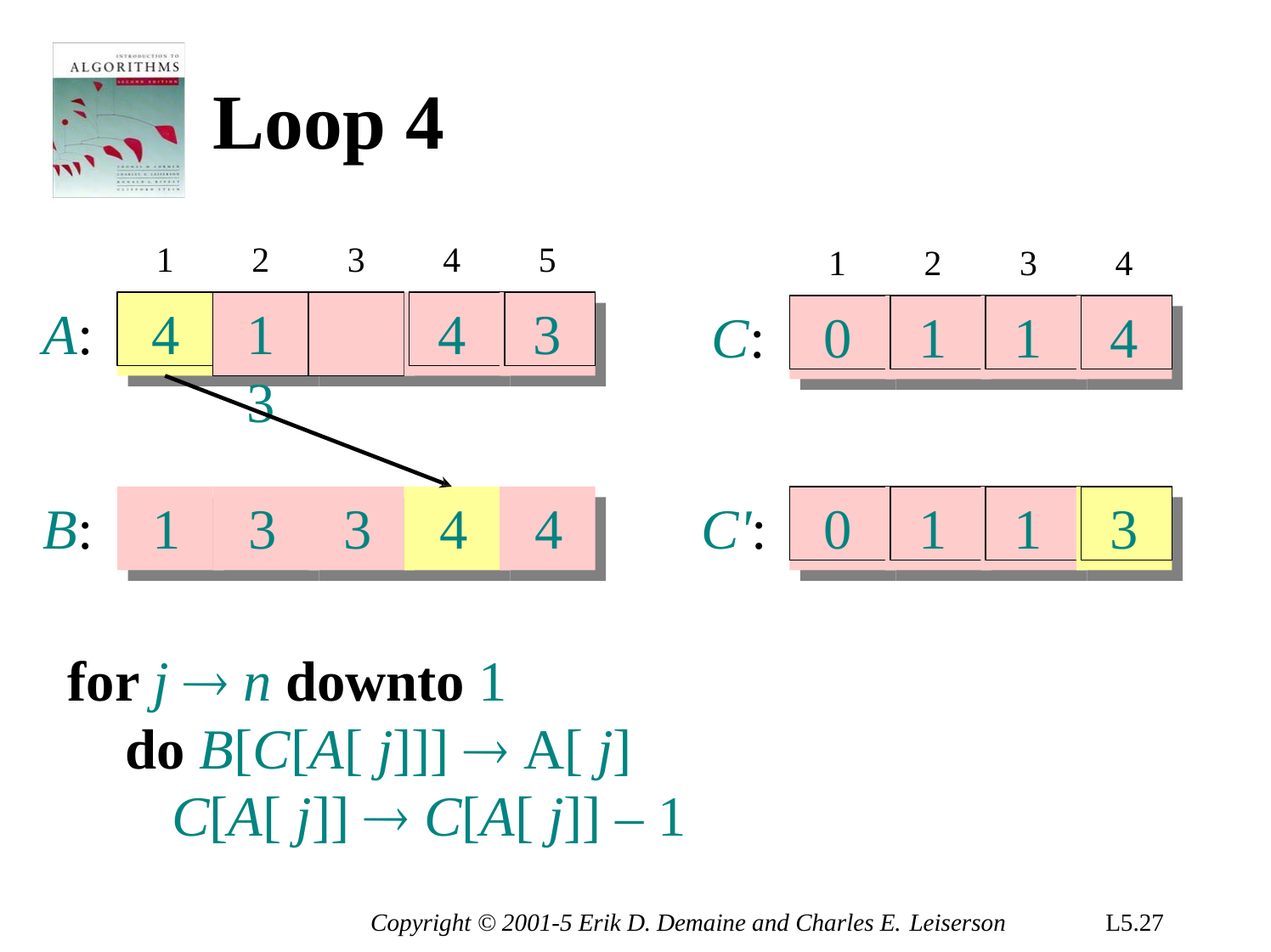

# Loop 4
1
2
3
4
5
1
2
3
4

4

4

3

0

1

1

4
A:
1	3
C:
4
1
3
4
3
0
1
1
4

0

1

1

3
B:	1	3	3	4	4	C':

for j → n downto 1
do B[C[A[ j]]] → A[ j]
C[A[ j]] → C[A[ j]] – 1
0
1
1
3
1
3
3
4
4
Copyright © 2001-5 Erik D. Demaine and Charles E. Leiserson
L5.27